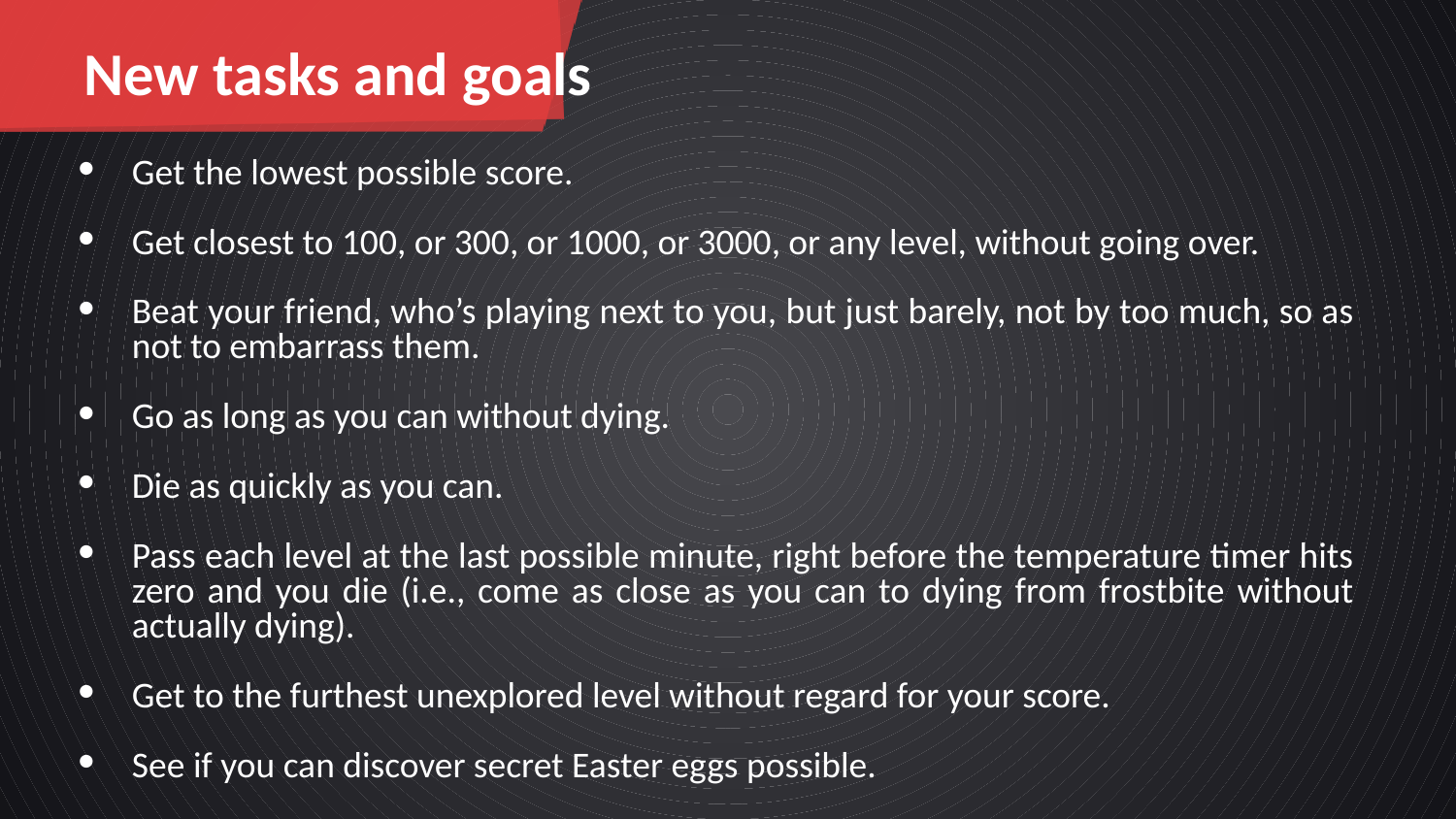

New tasks and goals
Get the lowest possible score.

Get closest to 100, or 300, or 1000, or 3000, or any level, without going over.

Beat your friend, who’s playing next to you, but just barely, not by too much, so as not to embarrass them.

Go as long as you can without dying.

Die as quickly as you can.

Pass each level at the last possible minute, right before the temperature timer hits zero and you die (i.e., come as close as you can to dying from frostbite without actually dying).

Get to the furthest unexplored level without regard for your score.

See if you can discover secret Easter eggs possible.